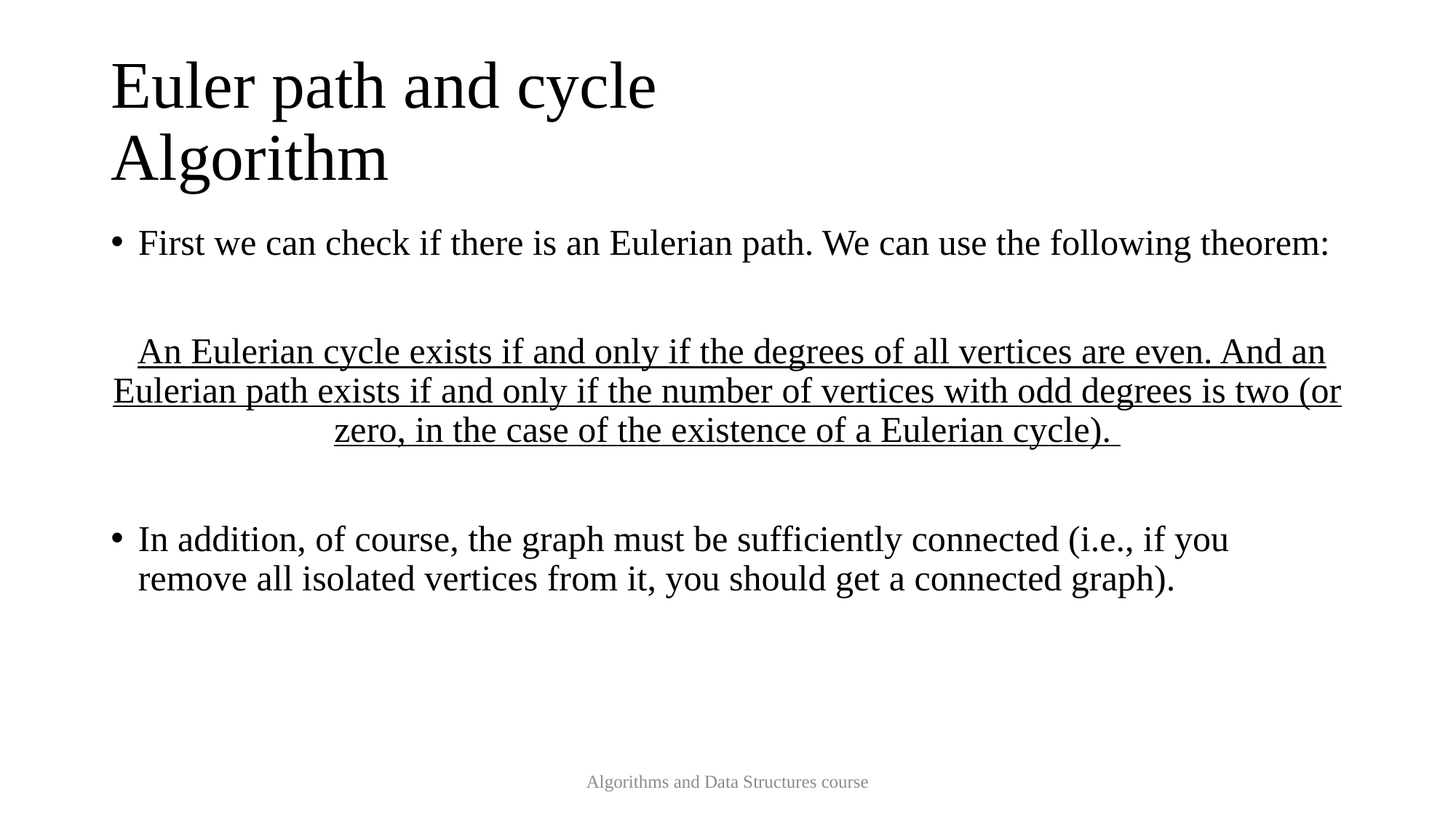

# Euler path and cycle Algorithm
First we can check if there is an Eulerian path. We can use the following theorem:

 An Eulerian cycle exists if and only if the degrees of all vertices are even. And an Eulerian path exists if and only if the number of vertices with odd degrees is two (or zero, in the case of the existence of a Eulerian cycle).

In addition, of course, the graph must be sufficiently connected (i.e., if you remove all isolated vertices from it, you should get a connected graph).

Algorithms and Data Structures course